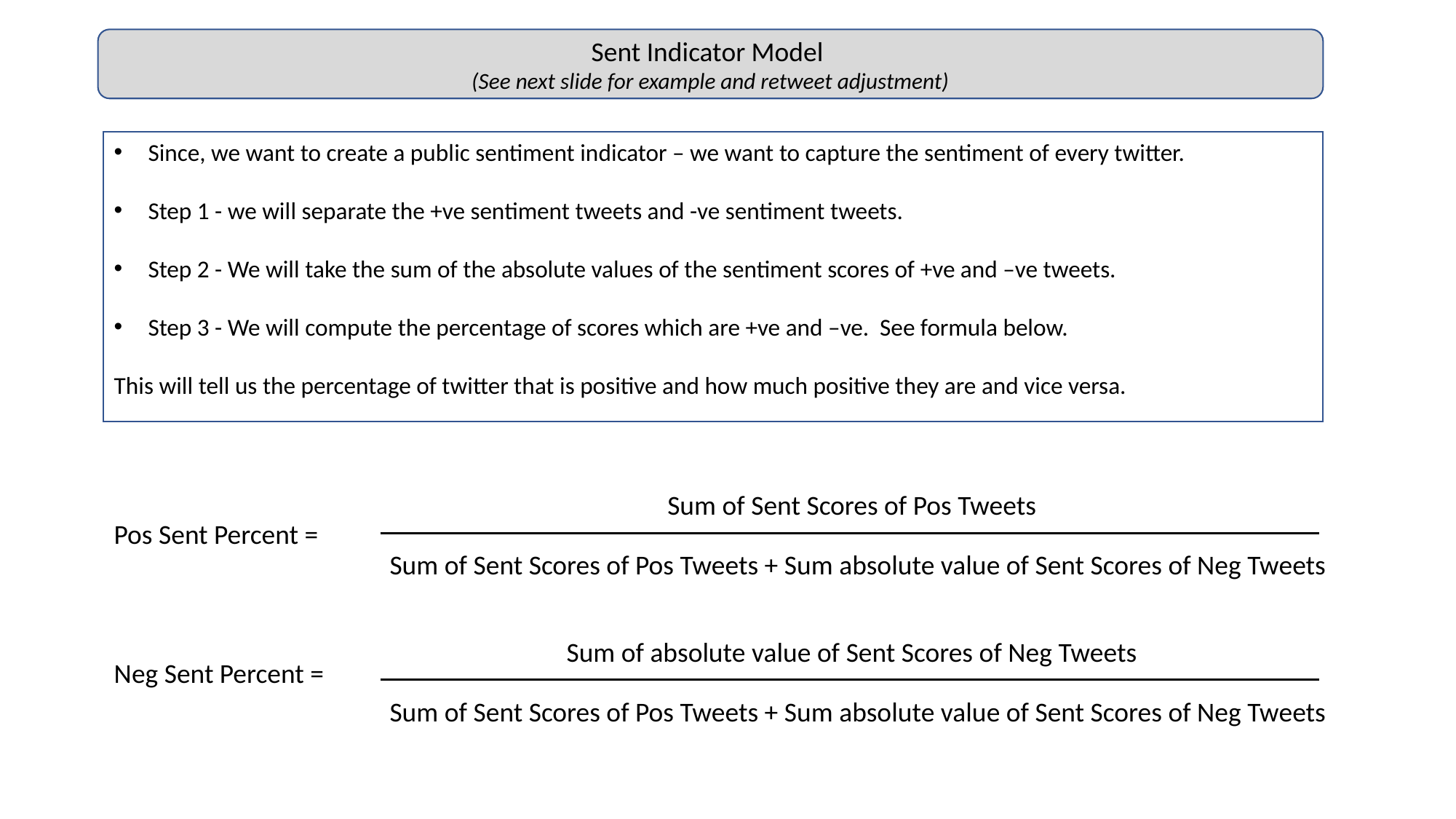

Sent Indicator Model
(See next slide for example and retweet adjustment)
Since, we want to create a public sentiment indicator – we want to capture the sentiment of every twitter.

Step 1 - we will separate the +ve sentiment tweets and -ve sentiment tweets.

Step 2 - We will take the sum of the absolute values of the sentiment scores of +ve and –ve tweets.

Step 3 - We will compute the percentage of scores which are +ve and –ve.  See formula below.

This will tell us the percentage of twitter that is positive and how much positive they are and vice versa.

Sum of Sent Scores of Pos Tweets
Sum of Sent Scores of Pos Tweets + Sum absolute value of Sent Scores of Neg Tweets
Pos Sent Percent =
Sum of absolute value of Sent Scores of Neg Tweets
Sum of Sent Scores of Pos Tweets + Sum absolute value of Sent Scores of Neg Tweets
Neg Sent Percent =